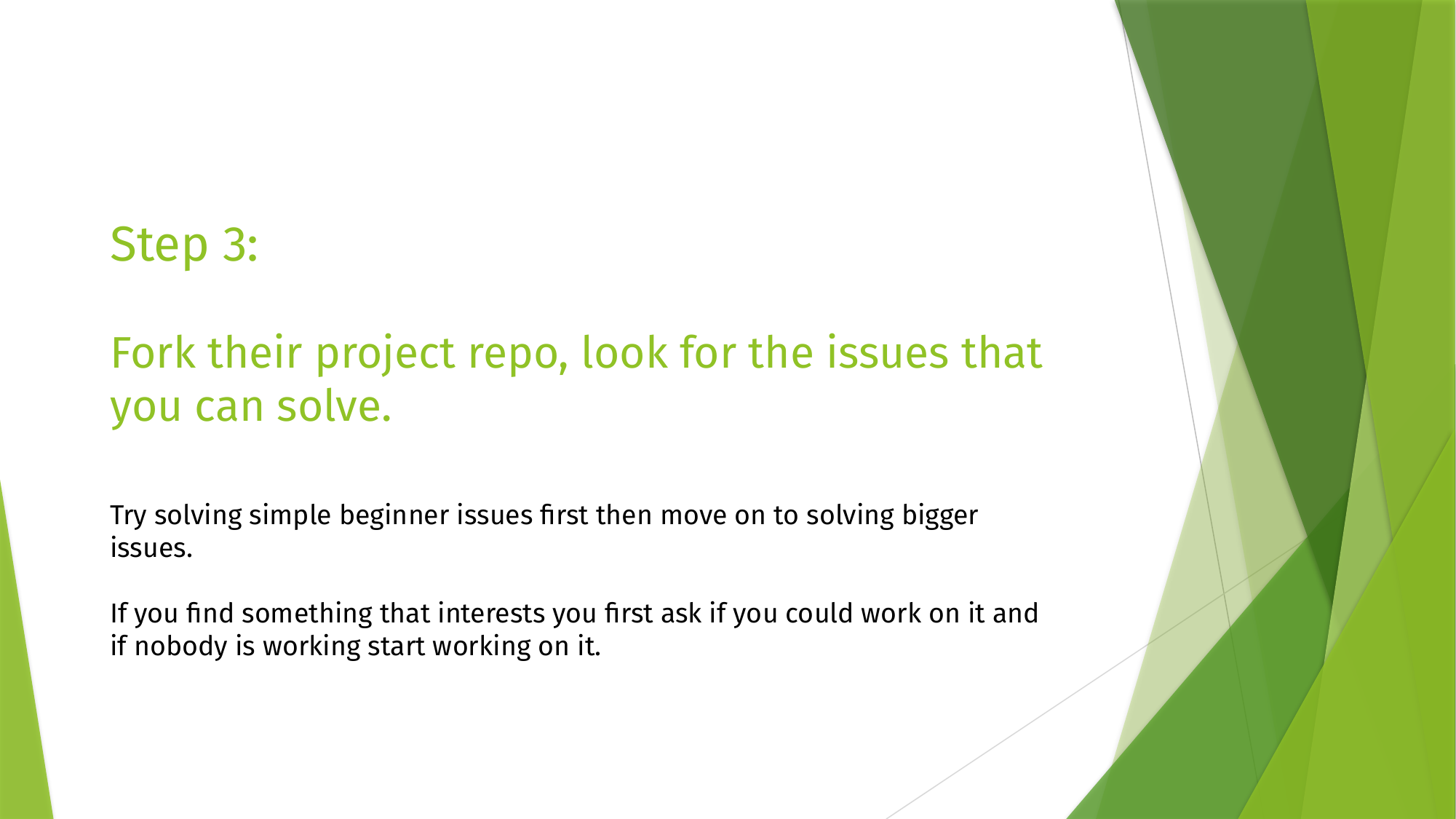

# Step 3: Fork their project repo, look for the issues that you can solve.
Try solving simple beginner issues first then move on to solving bigger issues.

If you find something that interests you first ask if you could work on it and if nobody is working start working on it.